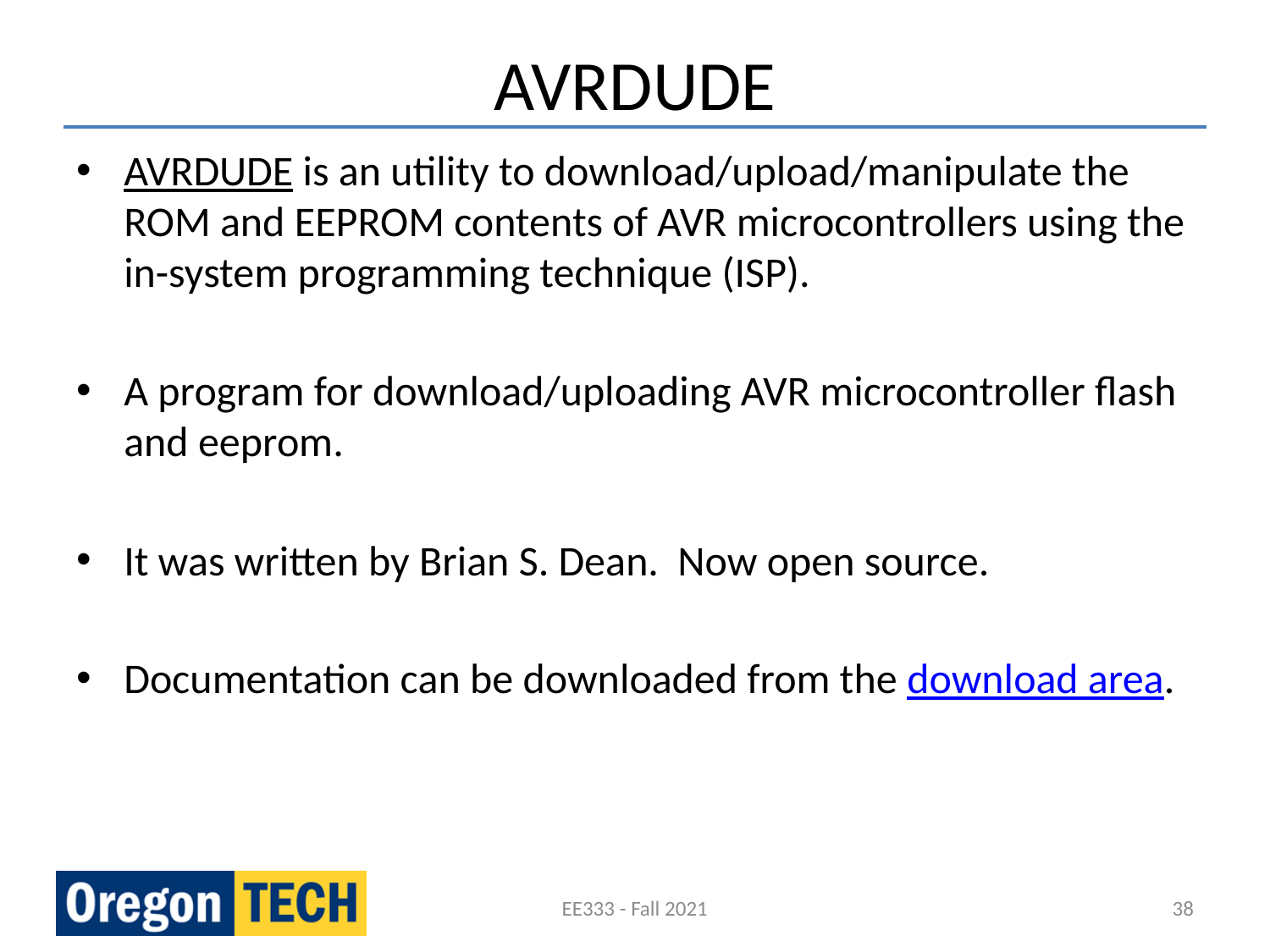

# AVRDUDE
AVRDUDE is an utility to download/upload/manipulate the ROM and EEPROM contents of AVR microcontrollers using the in-system programming technique (ISP).

A program for download/uploading AVR microcontroller flash and eeprom.

It was written by Brian S. Dean.  Now open source.

Documentation can be downloaded from the download area.
EE333 - Fall 2021
38